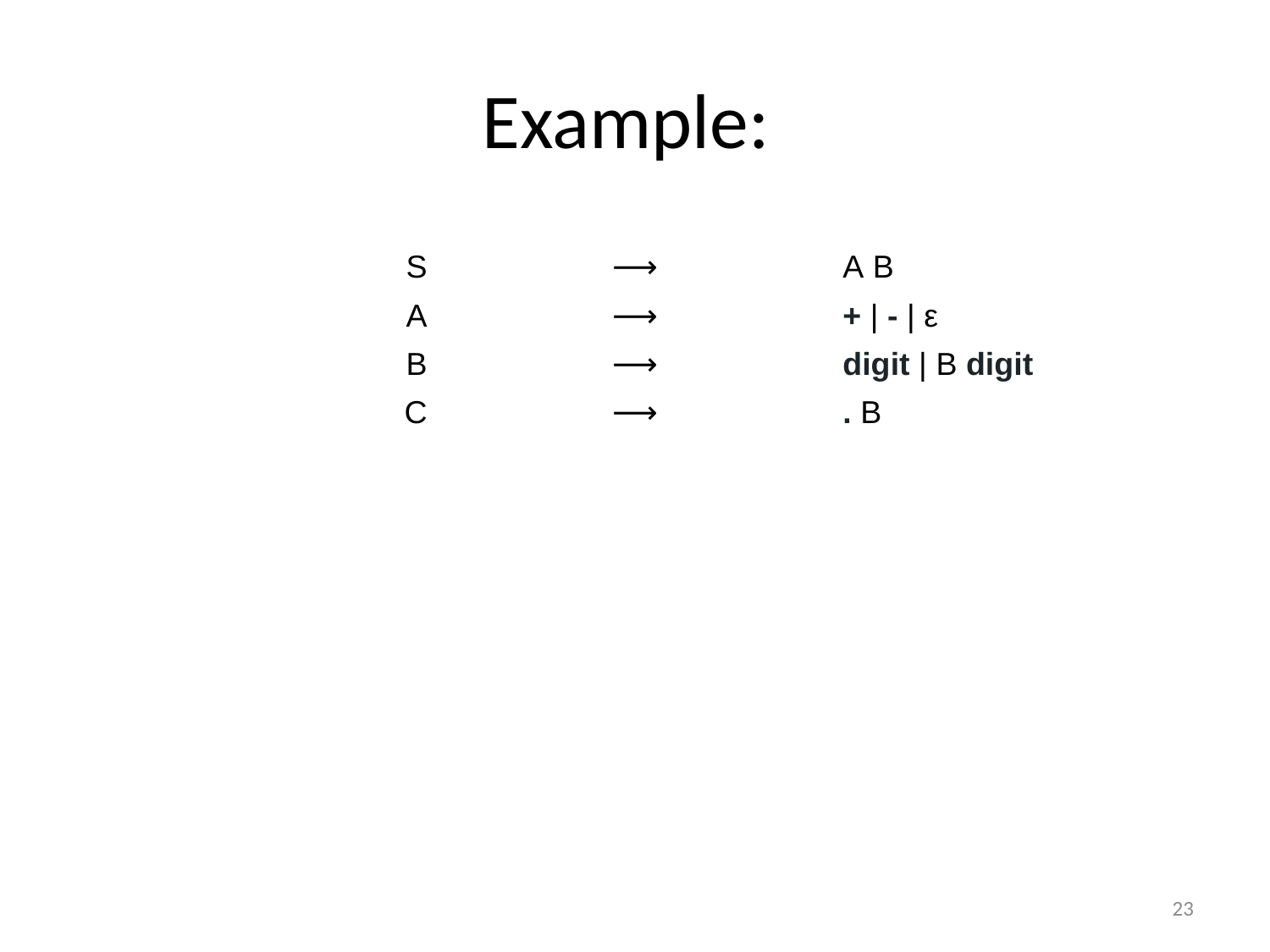

# Example:
| S | ⟶ | A B |
| --- | --- | --- |
| A | ⟶ | + | - | ε |
| B | ⟶ | digit | B digit |
| C | ⟶ | . B |
23